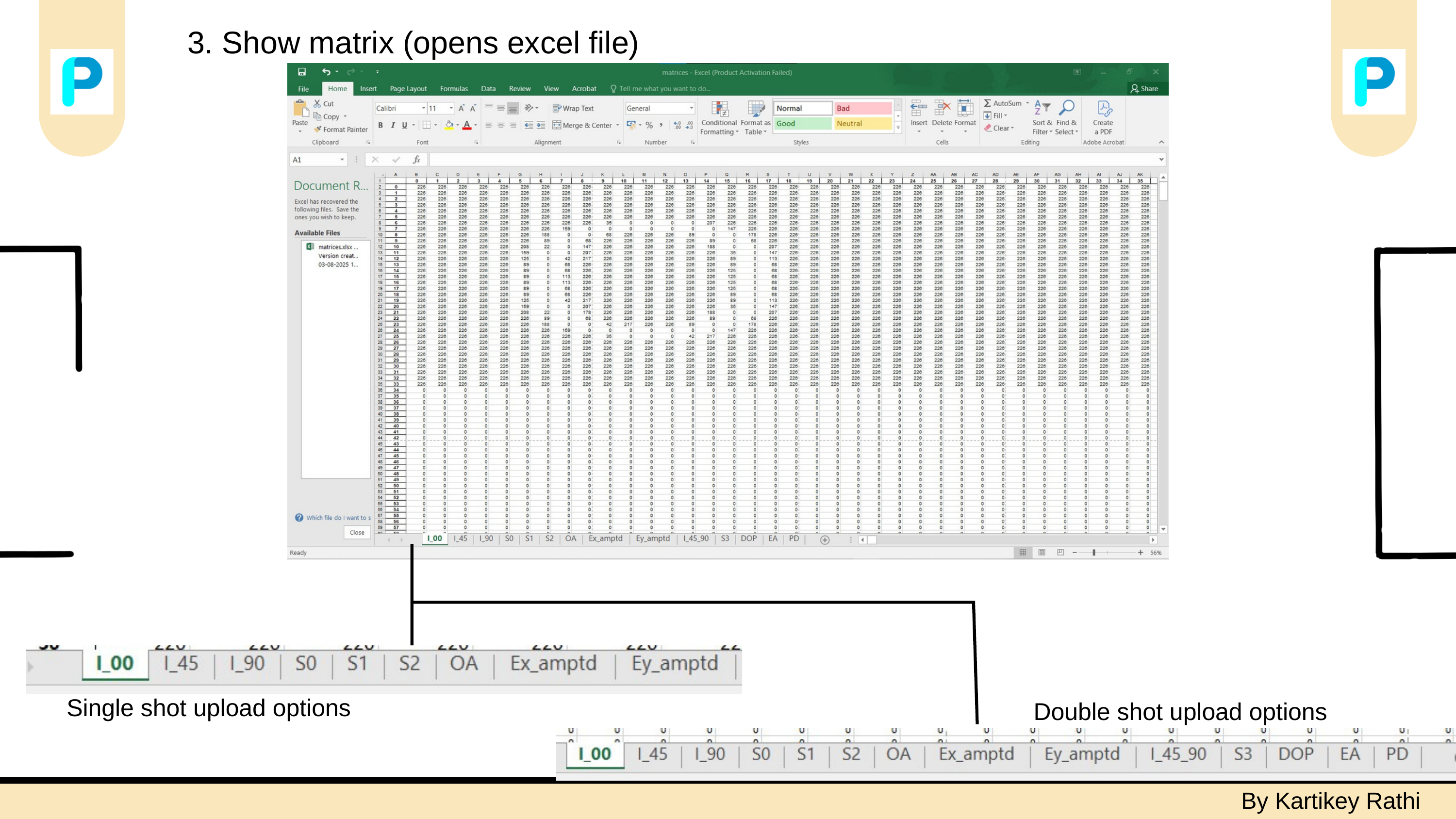

3. Show matrix (opens excel file)

Single shot upload options
Double shot upload options

By Kartikey Rathi